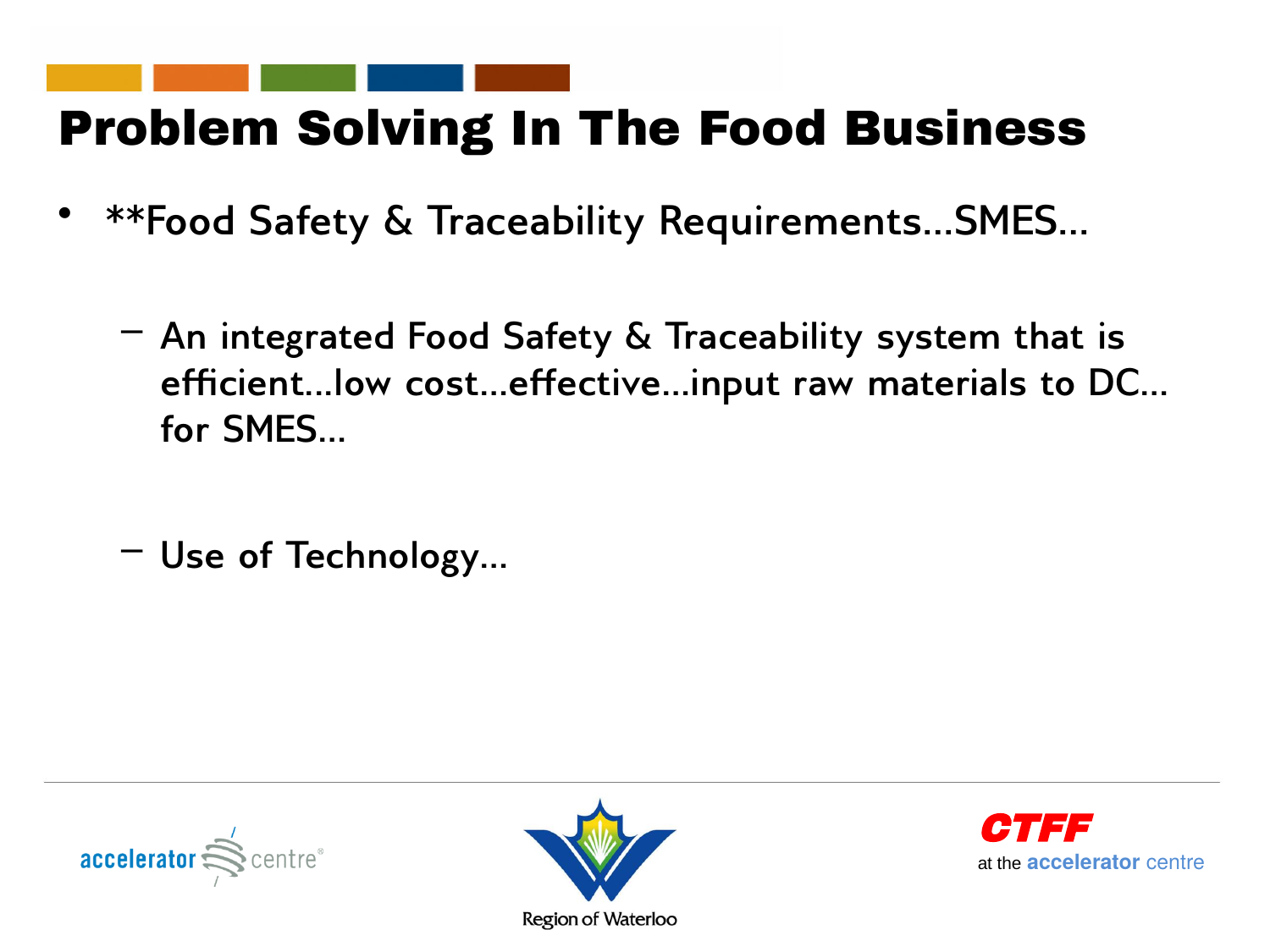

# Problem Solving In The Food Business
**Food Safety & Traceability Requirements…SMES…

An integrated Food Safety & Traceability system that is efficient...low cost…effective…input raw materials to DC…for SMES…

Use of Technology…